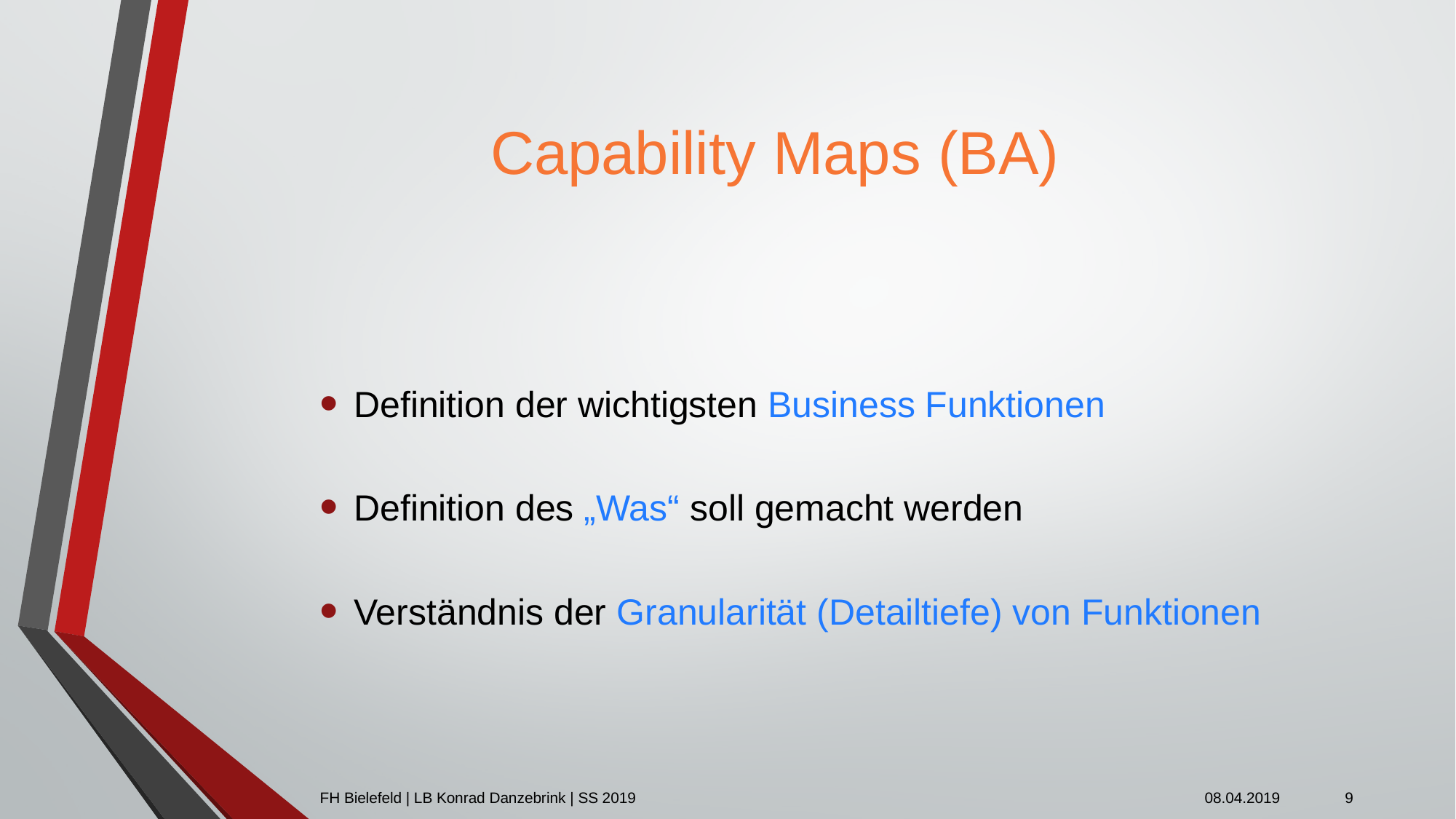

# Capability Maps (BA)
Definition der wichtigsten Business Funktionen
Definition des „Was“ soll gemacht werden
Verständnis der Granularität (Detailtiefe) von Funktionen

9
FH Bielefeld | LB Konrad Danzebrink | SS 2019
08.04.2019